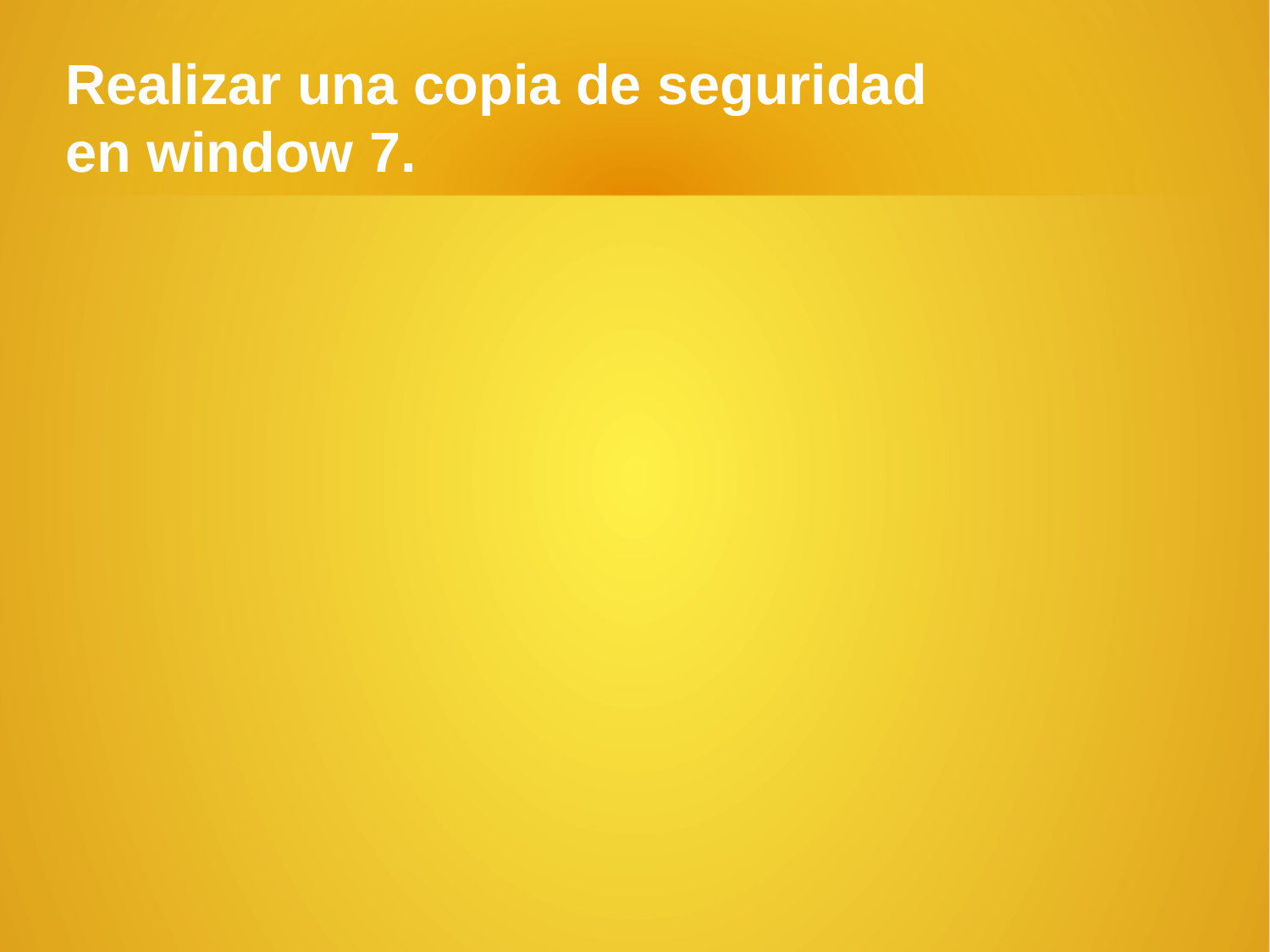

Realizar una copia de seguridad en window 7.